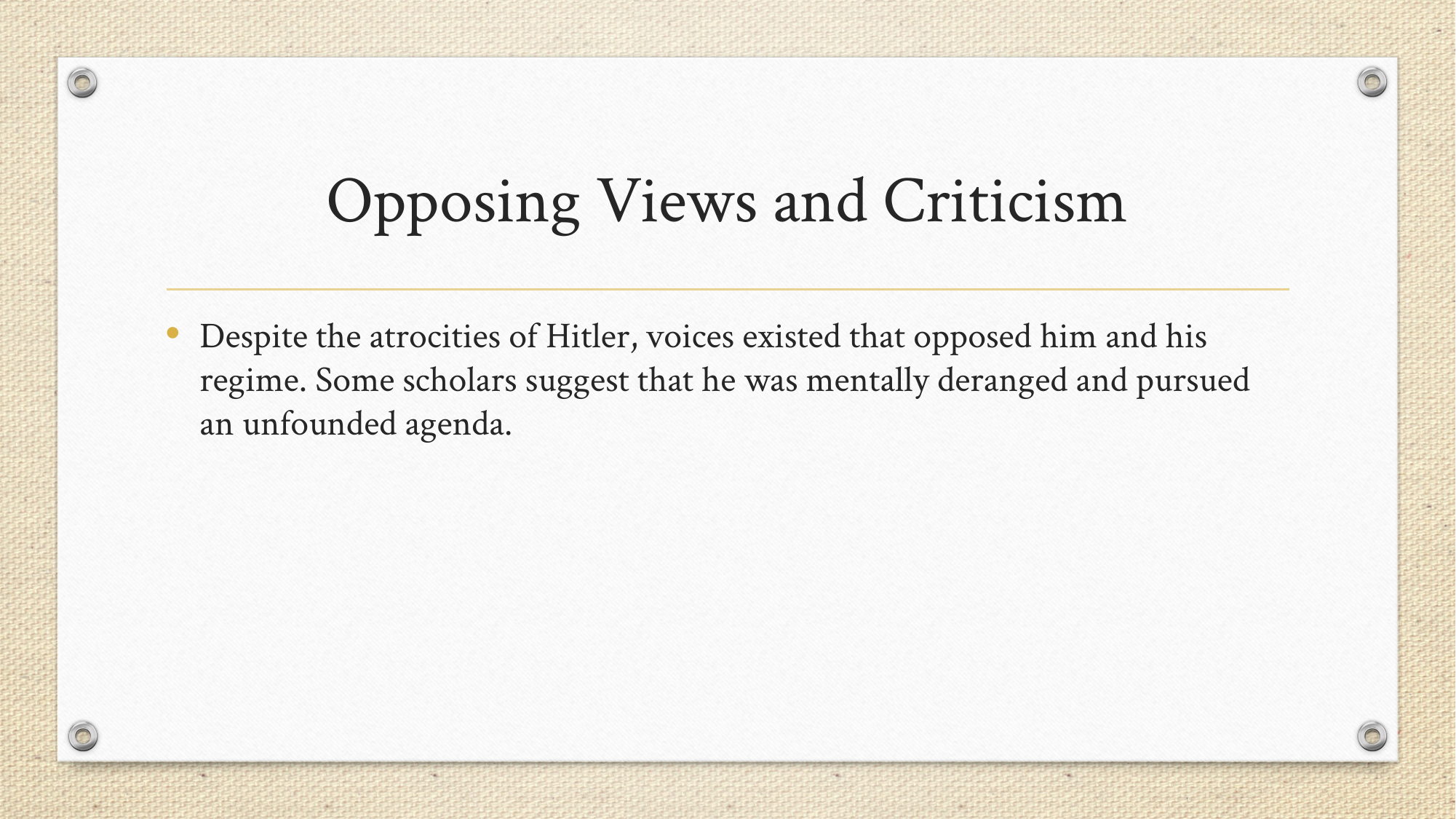

# Opposing Views and Criticism
Despite the atrocities of Hitler, voices existed that opposed him and his regime. Some scholars suggest that he was mentally deranged and pursued an unfounded agenda.